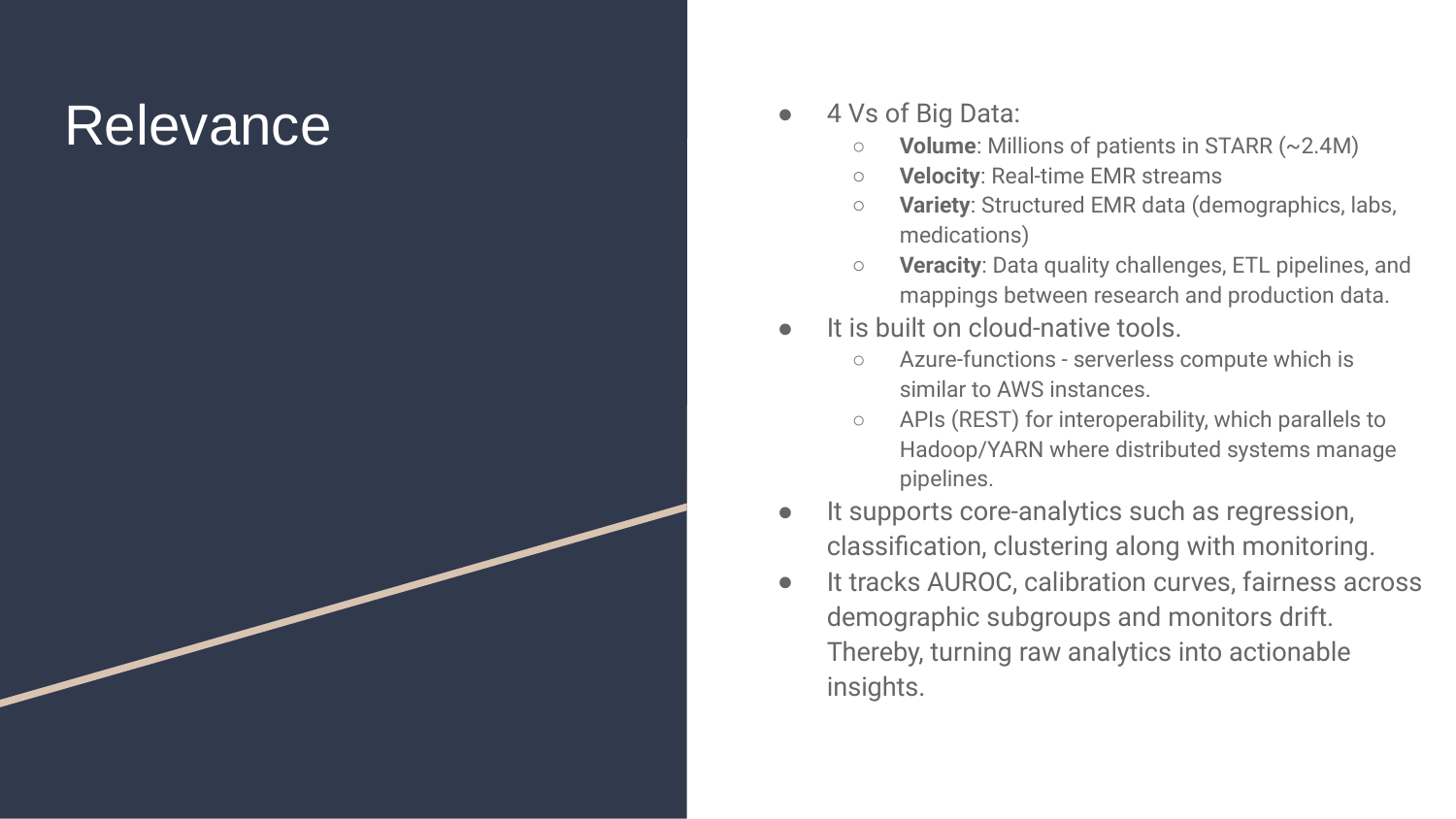

# Relevance
4 Vs of Big Data:
Volume: Millions of patients in STARR (~2.4M)
Velocity: Real-time EMR streams
Variety: Structured EMR data (demographics, labs, medications)
Veracity: Data quality challenges, ETL pipelines, and mappings between research and production data.
It is built on cloud-native tools.
Azure-functions - serverless compute which is similar to AWS instances.
APIs (REST) for interoperability, which parallels to Hadoop/YARN where distributed systems manage pipelines.
It supports core-analytics such as regression, classification, clustering along with monitoring.
It tracks AUROC, calibration curves, fairness across demographic subgroups and monitors drift. Thereby, turning raw analytics into actionable insights.